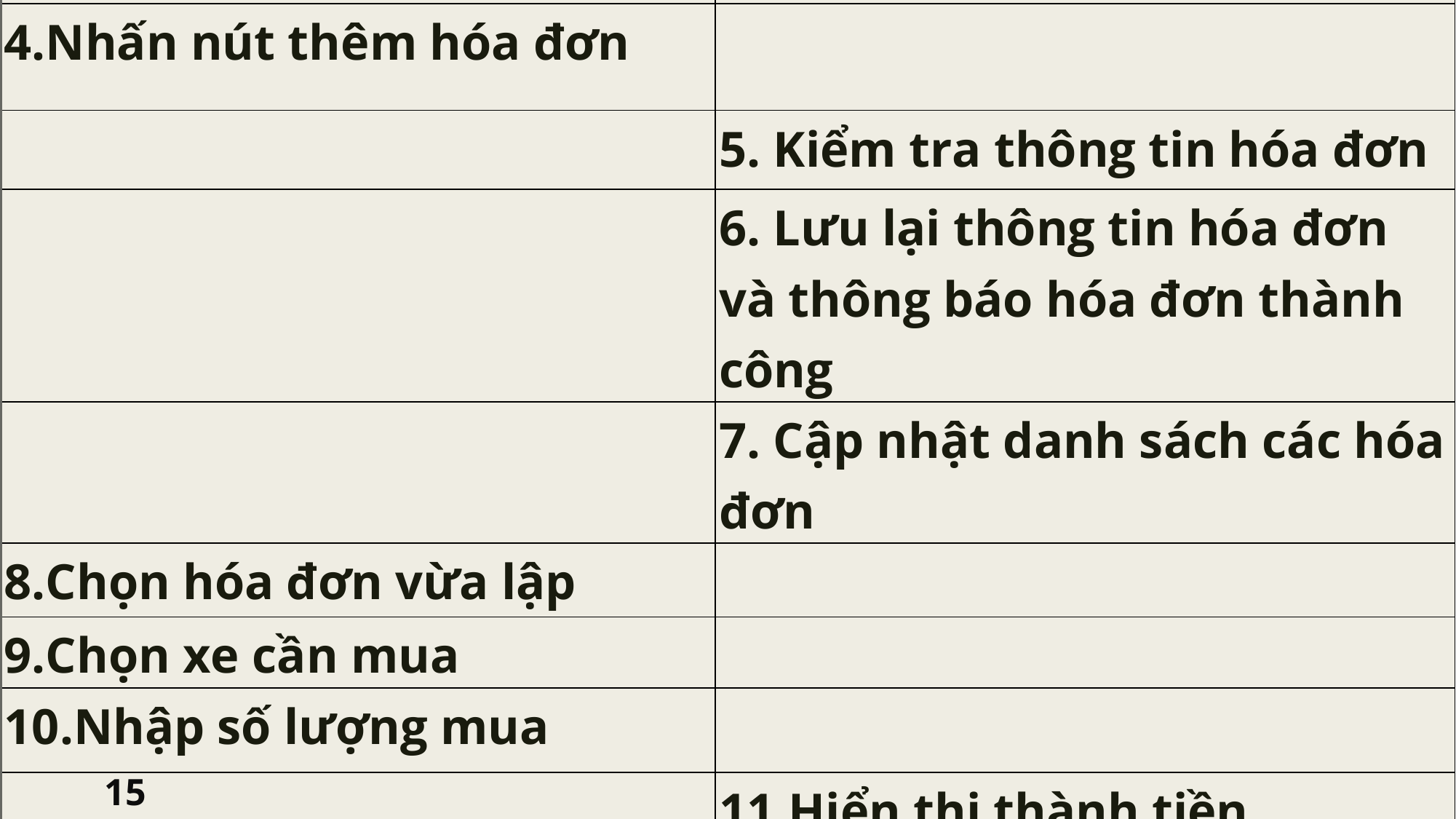

| Use case: UC004.1\_Lập hóa đơn |  |
| --- | --- |
| Mục đích: | Thông tin các các lần bán hàng sẽ được lưu vào hệ thống |
| Mô tả: | Nhân viên chọn chức năng lập hóa đơn cho khách mua hàng |
| Tác nhân: | Nhân viên, chủ cửa hàng (Nhân viên đóng vai trò chính trong lập hóa đơn, chủ cửa hàng cũng có thể tham gia vào nhờ phân quyền cao hơn trong hệ thống) |
| Điều kiện trước: | Đăng nhập thành công vào hệ thống, đã có khách hàng, đã có sản phẩm |
| Điều kiện sau: | Nếu lập hóa đơn thành công thì hệ thống sẽ thông báo là hoàn thành đơn hàng và hệ thống sẽ cho thấy hóa đơn hoàn chỉnh và in ra . Nếu thất bại thì hệ thống sẽ thông báo là thiếu thông tin cần bổ sung đầy đủ |
| Luồng sự kiện chính (Basic flows) |  |
| Tác nhân | Hệ thống |
| 1.Đăng nhập vào chương trình |  |
|  | 2. Hiển thị giao diện Hóa Đơn |
| 2.Nhấn nút Thêm |  |
| 3.Chọn khách hàng mua xe |  |
| 4.Nhấn nút thêm hóa đơn |  |
|  | 5. Kiểm tra thông tin hóa đơn |
|  | 6. Lưu lại thông tin hóa đơn và thông báo hóa đơn thành công |
|  | 7. Cập nhật danh sách các hóa đơn |
| 8.Chọn hóa đơn vừa lập |  |
| 9.Chọn xe cần mua |  |
| 10.Nhập số lượng mua |  |
|  | 11.Hiển thị thành tiền |
| 12.Nhấn nút Thêm để thêm chi tiết sản phẩm |  |
|  | 13. Kiểm tra thông tin Chi tiết hóa đơn |
|  | 14.Lưu lại thông tin chi tiết và thông báo thêm chi tiết hóa đơn thành công |
| Luồng sự kiện phụ (Alternative Flows): | <Các luồng sự kiện ngoại lệ, không thành công của Use case theo trình tự thời gian> |
|  | 6.1 Thông báo thêm hóa đơn thất bại và quay lại bước 2 |
|  | 14.1 Thông báo thêm chi tiết hóa đơn thất bại và quay lại bước 10 |

# 2.2 Đặc tả Use Case
15